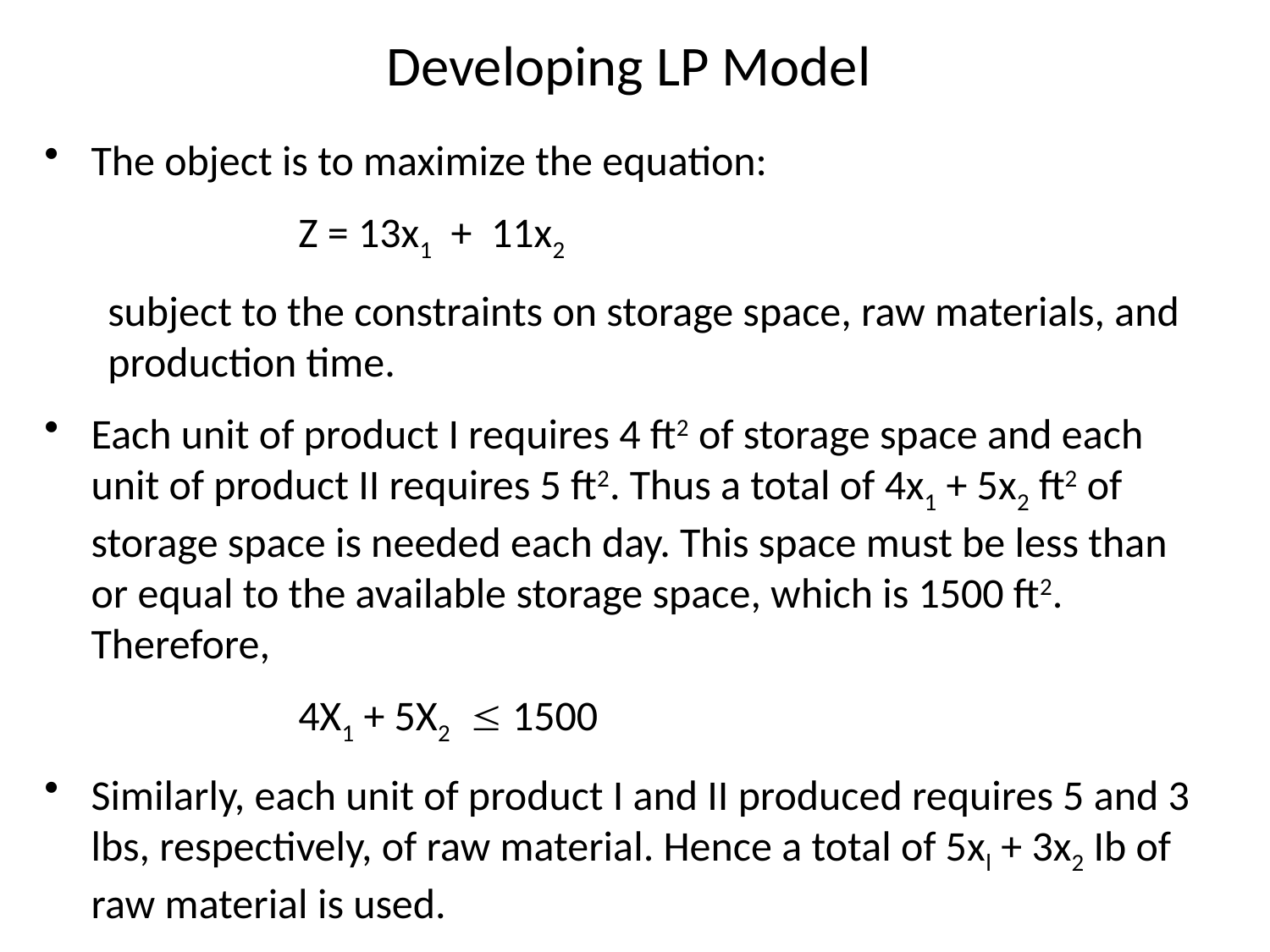

# Developing LP Model
The object is to maximize the equation:
Z = 13x1  +  11x2
subject to the constraints on storage space, raw materials, and production time.
Each unit of product I requires 4 ft2 of storage space and each unit of product II requires 5 ft2. Thus a total of 4x1 + 5x2 ft2 of storage space is needed each day. This space must be less than or equal to the available storage space, which is 1500 ft2. Therefore,
4X1 + 5X2  ≤ 1500
Similarly, each unit of product I and II produced requires 5 and 3 lbs, respectively, of raw material. Hence a total of 5xl + 3x2 Ib of raw material is used.